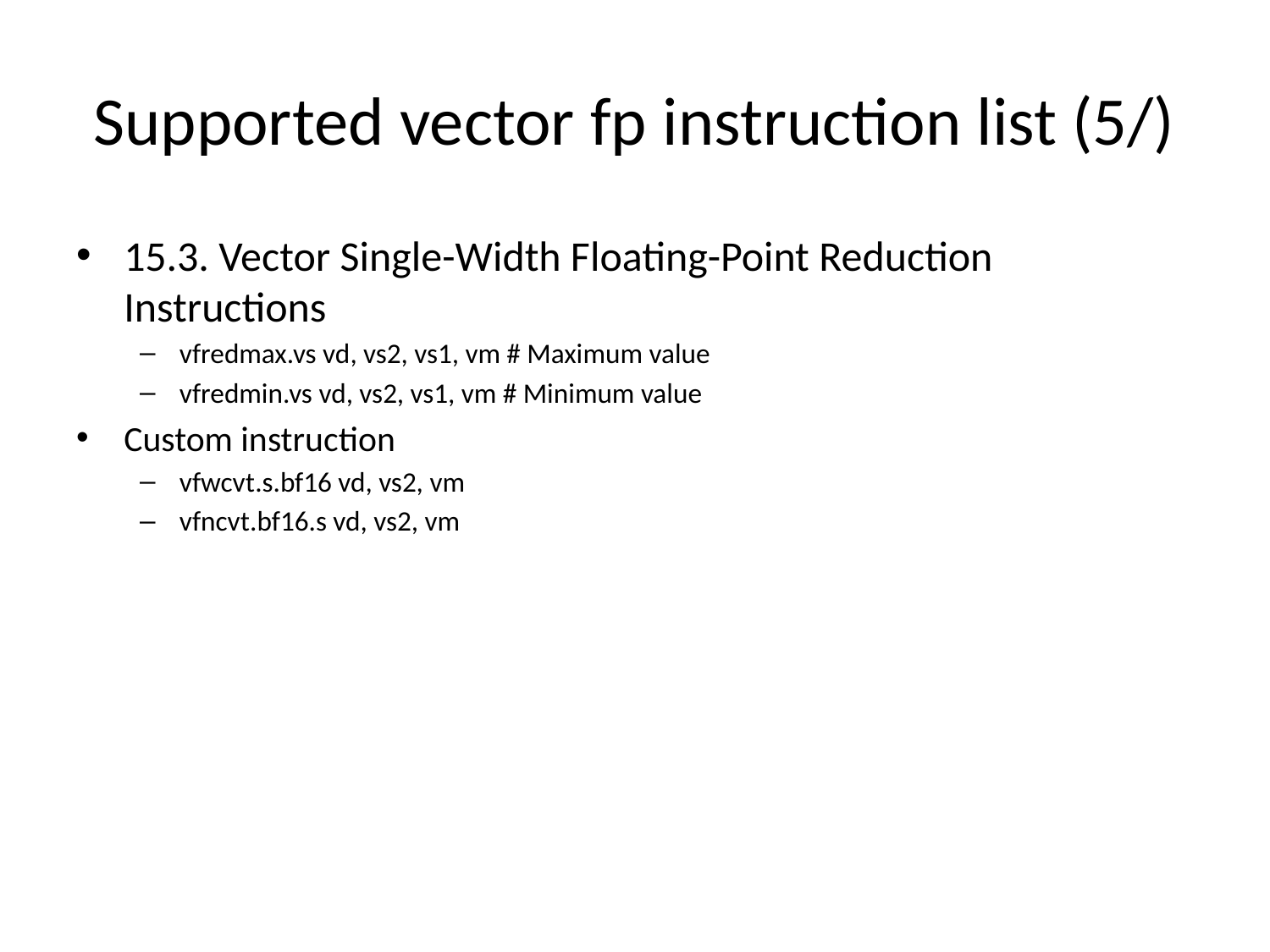

# Supported vector fp instruction list (5/)
15.3. Vector Single-Width Floating-Point Reduction Instructions
vfredmax.vs vd, vs2, vs1, vm # Maximum value
vfredmin.vs vd, vs2, vs1, vm # Minimum value
Custom instruction
vfwcvt.s.bf16 vd, vs2, vm
vfncvt.bf16.s vd, vs2, vm